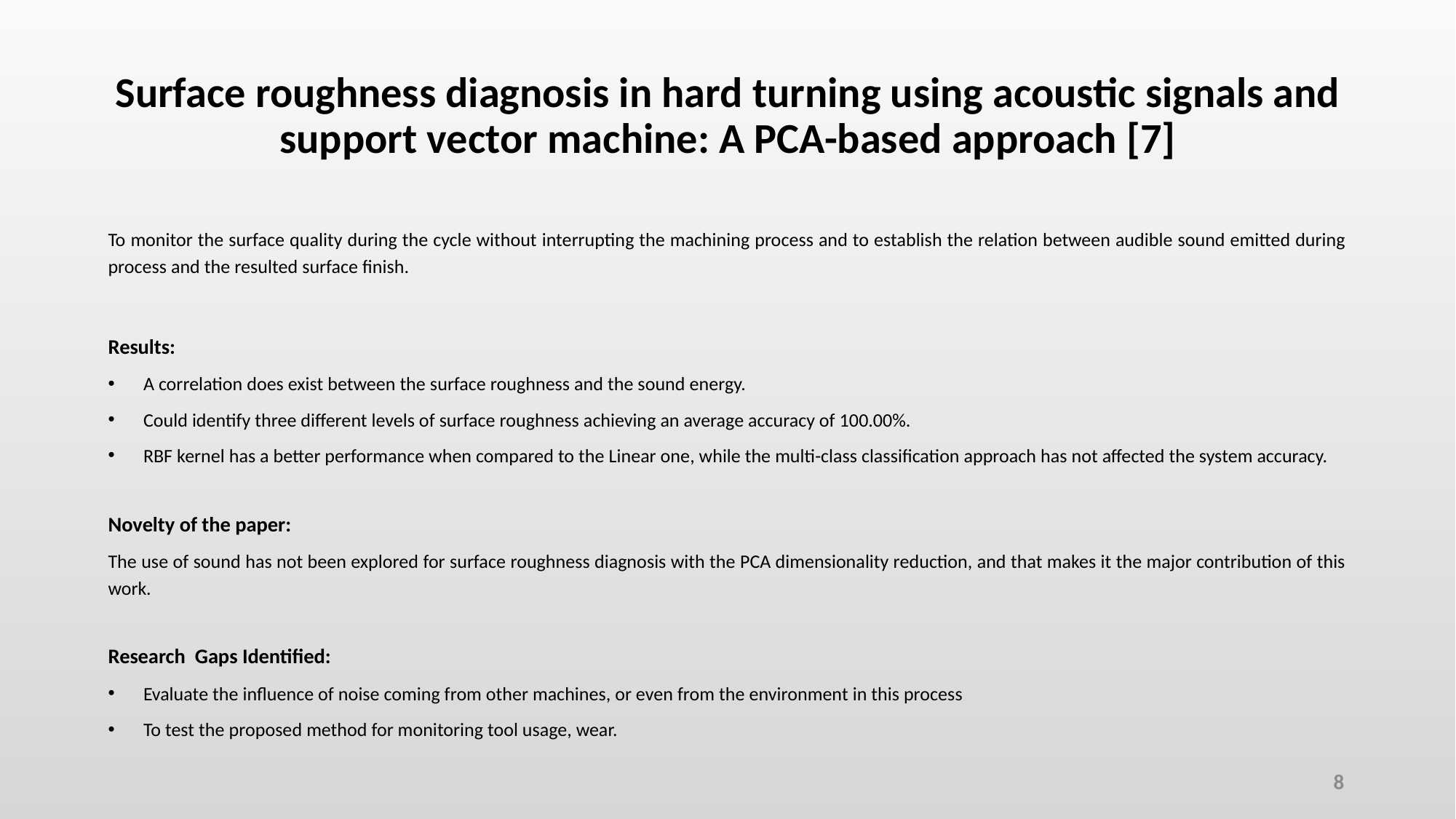

# Surface roughness diagnosis in hard turning using acoustic signals and support vector machine: A PCA-based approach [7]

To monitor the surface quality during the cycle without interrupting the machining process and to establish the relation between audible sound emitted during process and the resulted surface finish.

Results:
A correlation does exist between the surface roughness and the sound energy.
Could identify three different levels of surface roughness achieving an average accuracy of 100.00%.
RBF kernel has a better performance when compared to the Linear one, while the multi-class classification approach has not affected the system accuracy.

Novelty of the paper:
The use of sound has not been explored for surface roughness diagnosis with the PCA dimensionality reduction, and that makes it the major contribution of this work.

Research  Gaps Identified:
Evaluate the influence of noise coming from other machines, or even from the environment in this process
To test the proposed method for monitoring tool usage, wear.

8